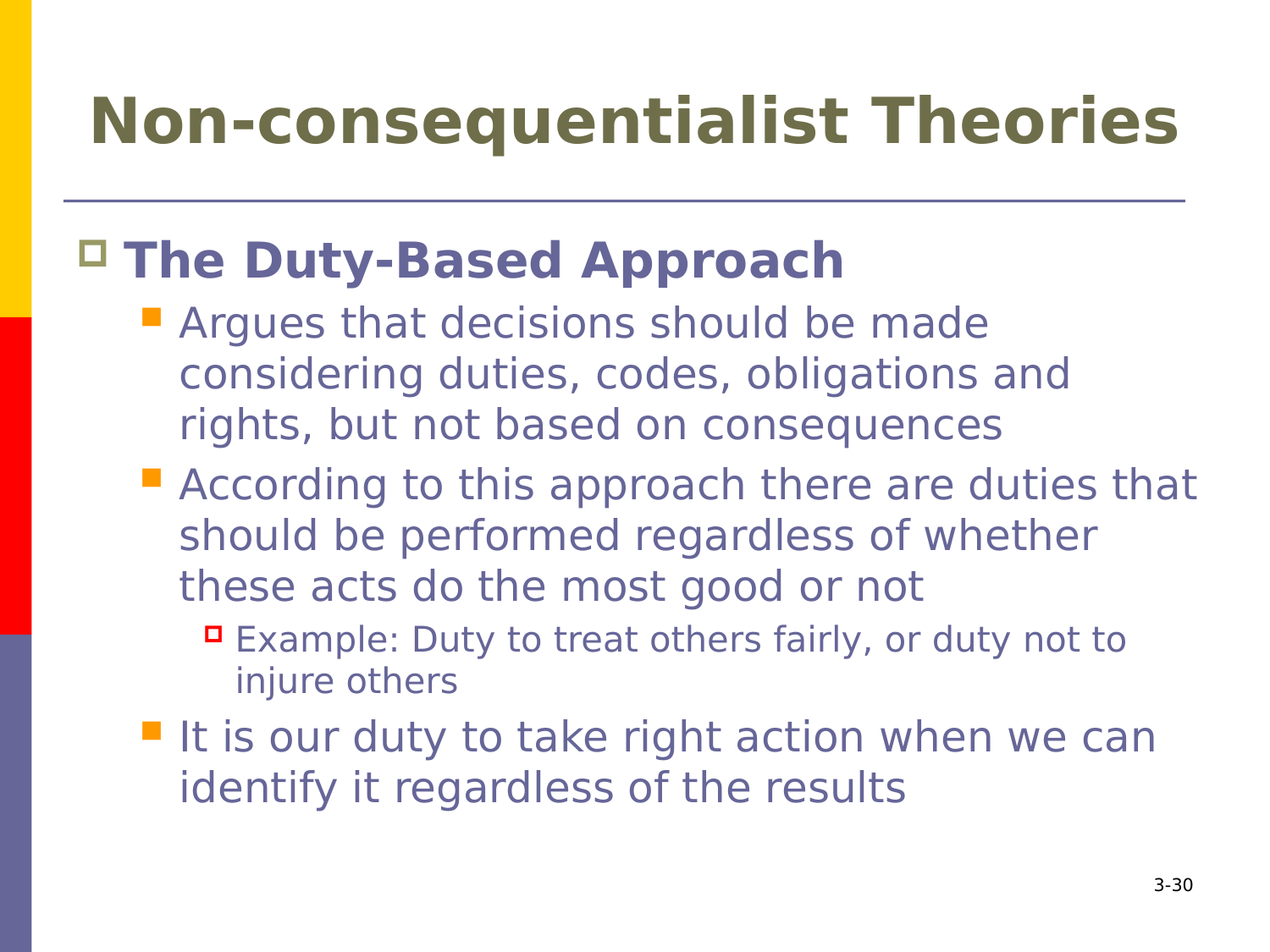

# Non-consequentialist Theories
The Duty-Based Approach
Argues that decisions should be made considering duties, codes, obligations and rights, but not based on consequences
According to this approach there are duties that should be performed regardless of whether these acts do the most good or not
Example: Duty to treat others fairly, or duty not to injure others
It is our duty to take right action when we can identify it regardless of the results
3-30